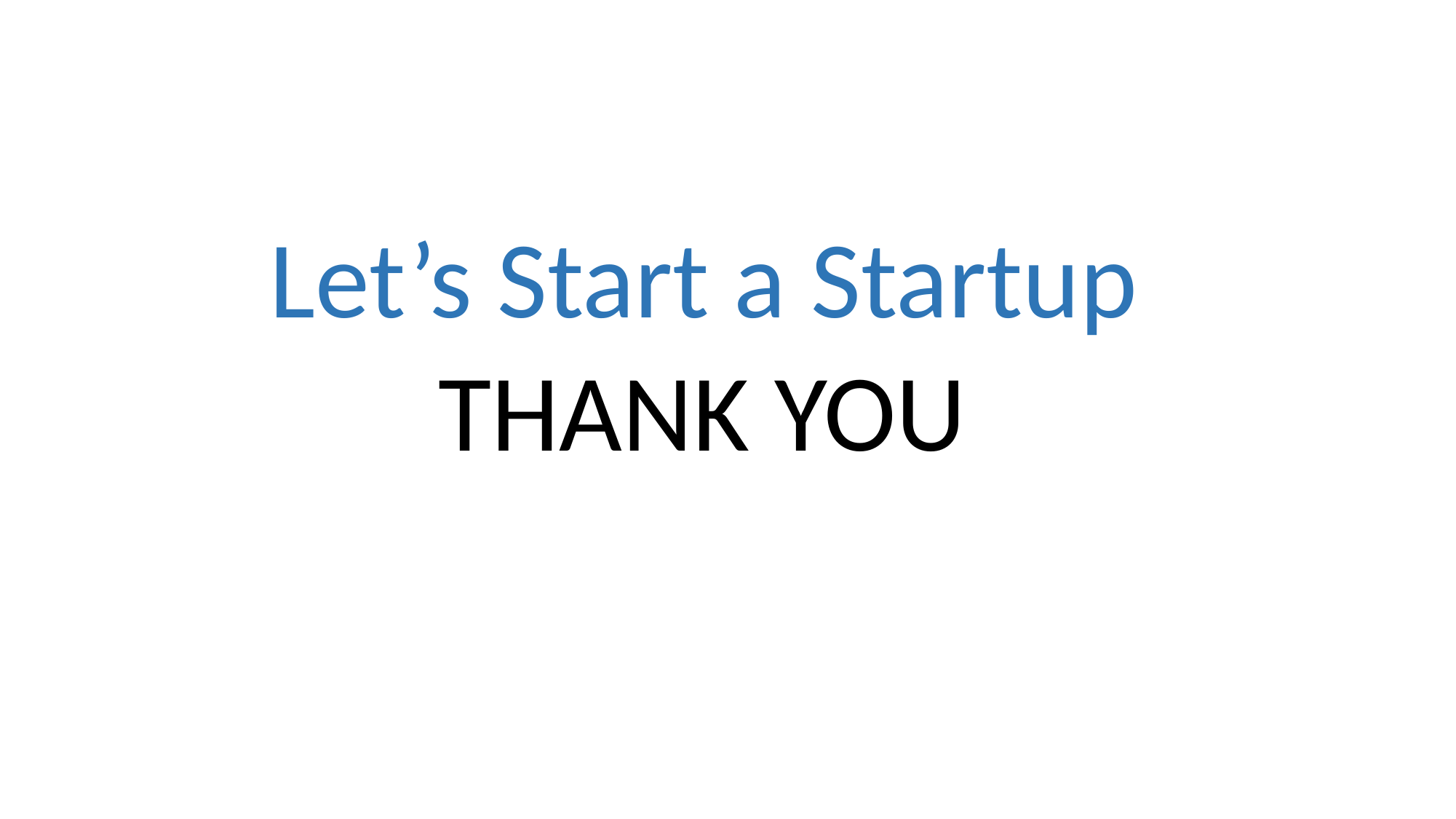

#
	  Let’s Start a Startup
			THANK YOU